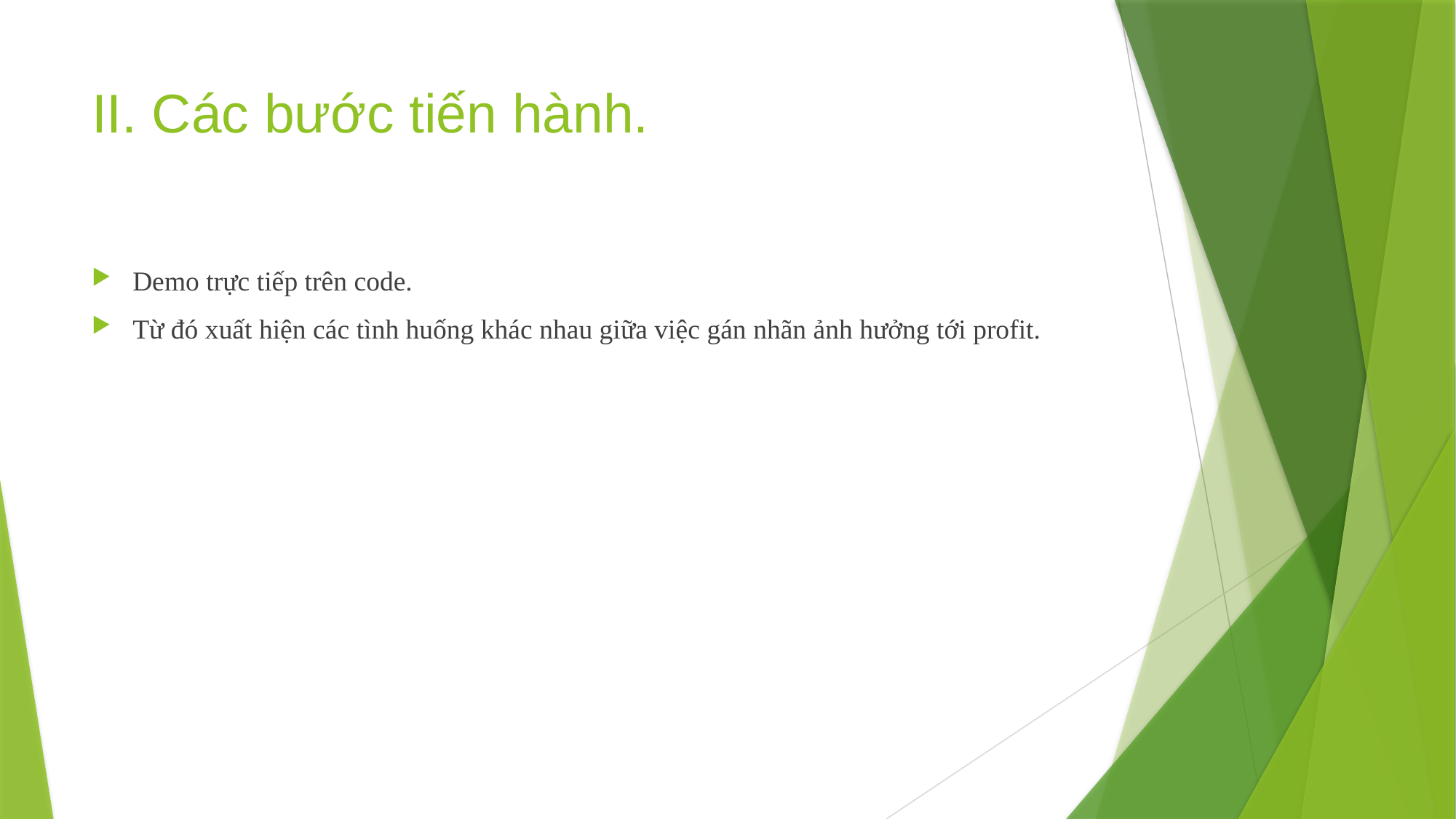

# II. Các bước tiến hành.
Demo trực tiếp trên code.
Từ đó xuất hiện các tình huống khác nhau giữa việc gán nhãn ảnh hưởng tới profit.